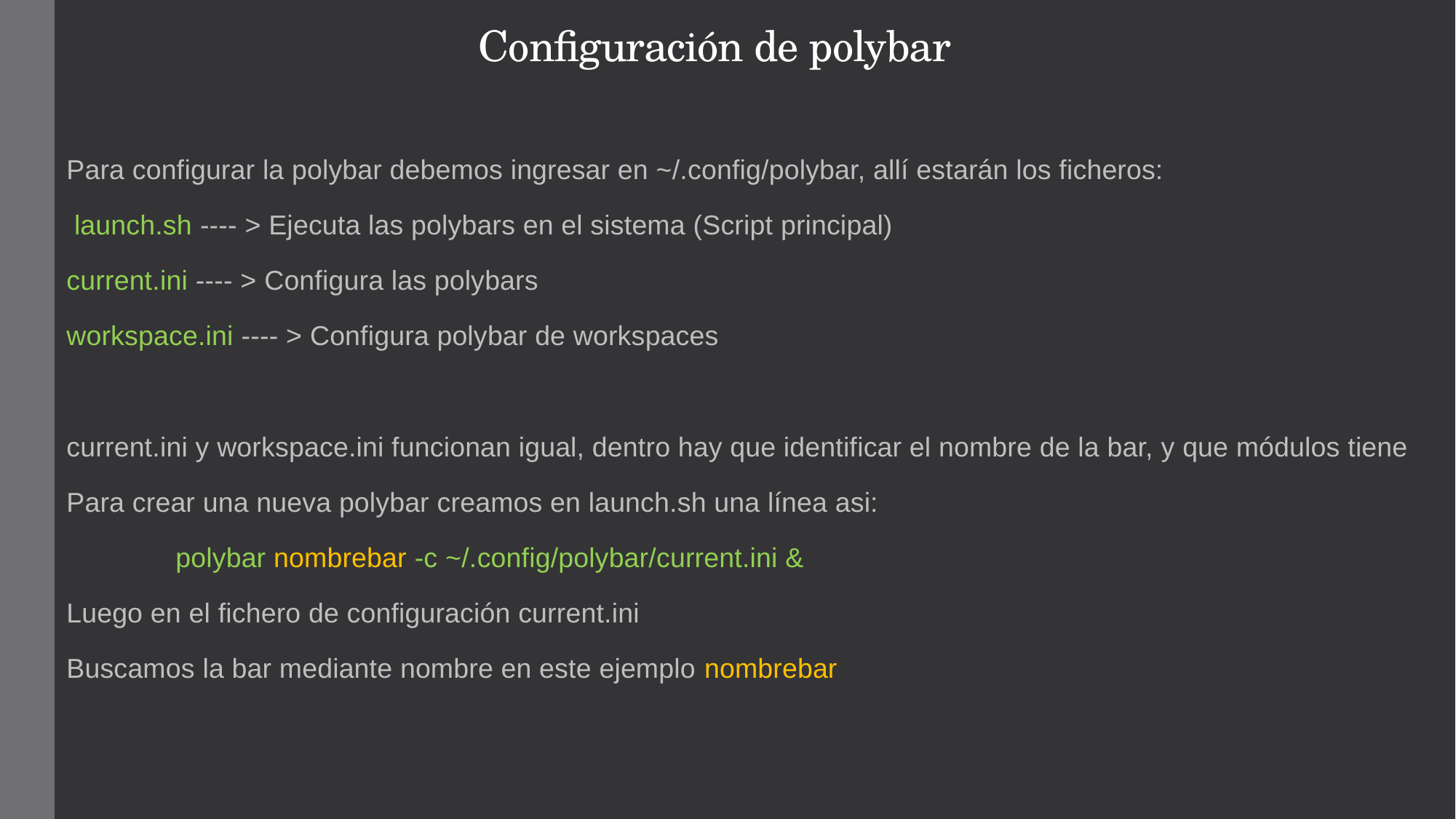

# Configuración de polybar

Para configurar la polybar debemos ingresar en ~/.config/polybar, allí estarán los ficheros:
 launch.sh ---- > Ejecuta las polybars en el sistema (Script principal)
current.ini ---- > Configura las polybars
workspace.ini ---- > Configura polybar de workspaces

current.ini y workspace.ini funcionan igual, dentro hay que identificar el nombre de la bar, y que módulos tiene
Para crear una nueva polybar creamos en launch.sh una línea asi:
	polybar nombrebar -c ~/.config/polybar/current.ini &
Luego en el fichero de configuración current.ini
Buscamos la bar mediante nombre en este ejemplo nombrebar